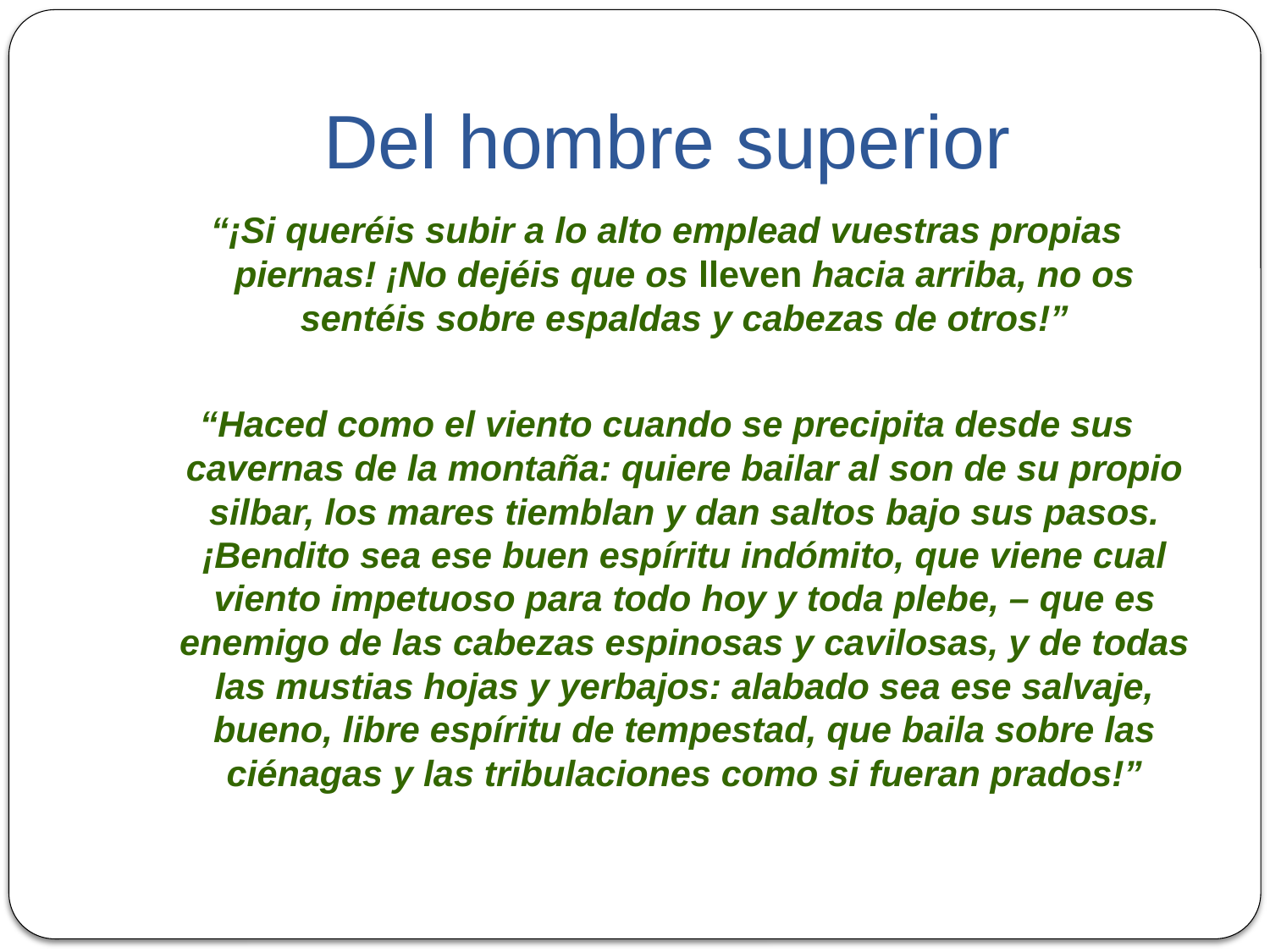

# Del hombre superior
“¡Si queréis subir a lo alto emplead vuestras propias piernas! ¡No dejéis que os lleven hacia arriba, no os sentéis sobre espaldas y cabezas de otros!”

“Haced como el viento cuando se precipita desde sus cavernas de la montaña: quiere bailar al son de su propio silbar, los mares tiemblan y dan saltos bajo sus pasos. ¡Bendito sea ese buen espíritu indómito, que viene cual viento impetuoso para todo hoy y toda plebe, – que es enemigo de las cabezas espinosas y cavilosas, y de todas las mustias hojas y yerbajos: alabado sea ese salvaje, bueno, libre espíritu de tempestad, que baila sobre las ciénagas y las tribulaciones como si fueran prados!”